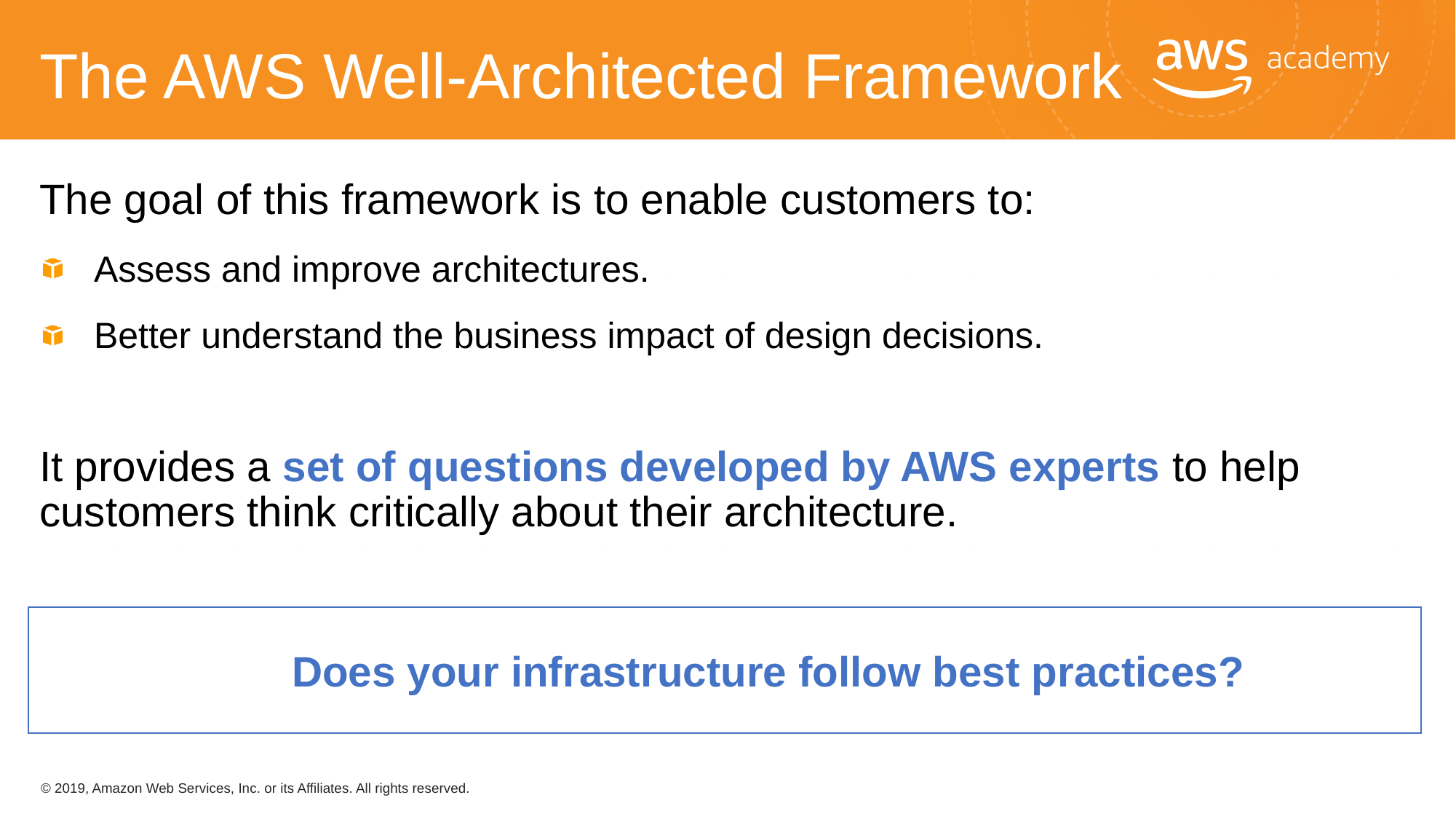

# The AWS Well-Architected Framework
The goal of this framework is to enable customers to:
Assess and improve architectures.
Better understand the business impact of design decisions.

It provides a set of questions developed by AWS experts to help customers think critically about their architecture.

Does your infrastructure follow best practices?